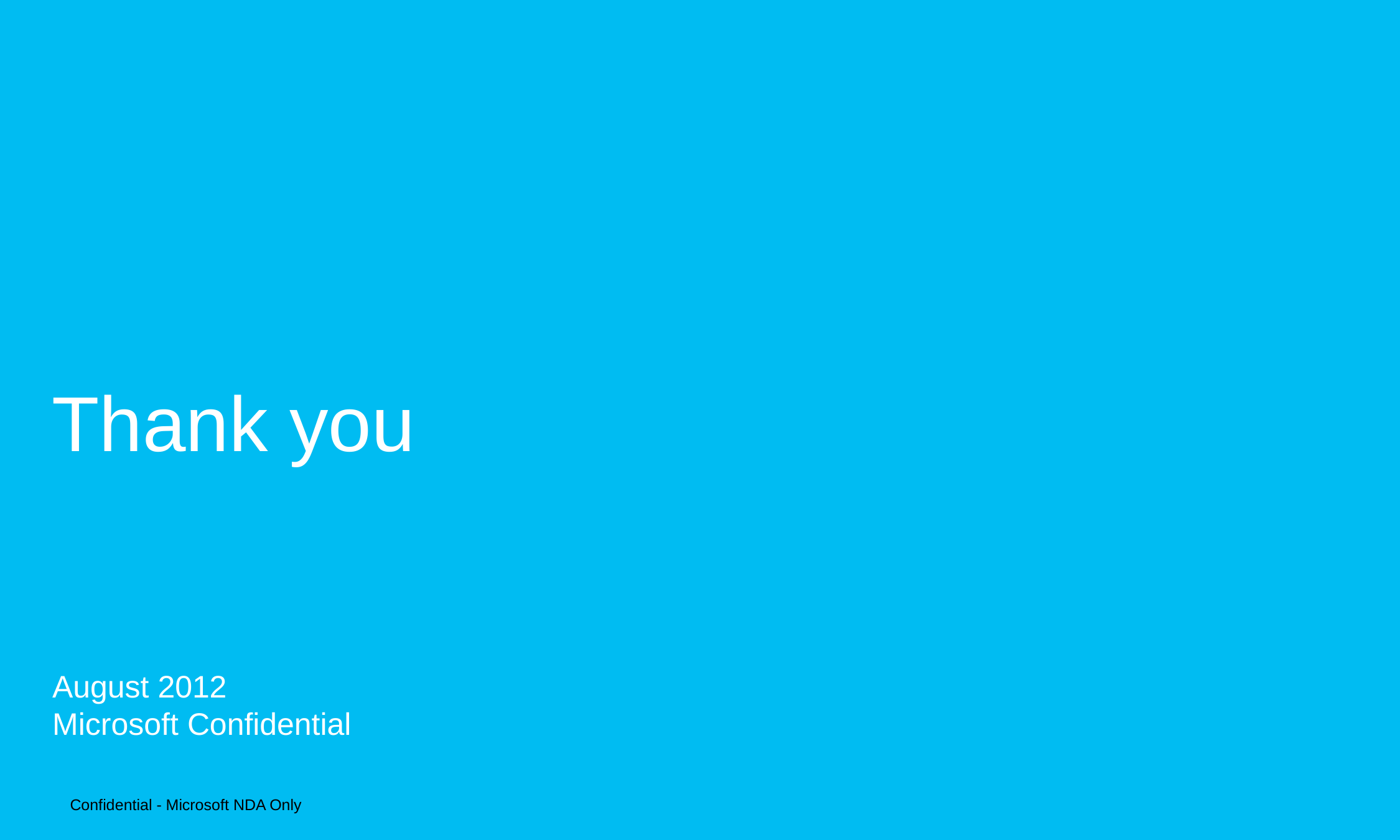

Thank you
August 2012
Microsoft Confidential
Confidential - Microsoft NDA Only